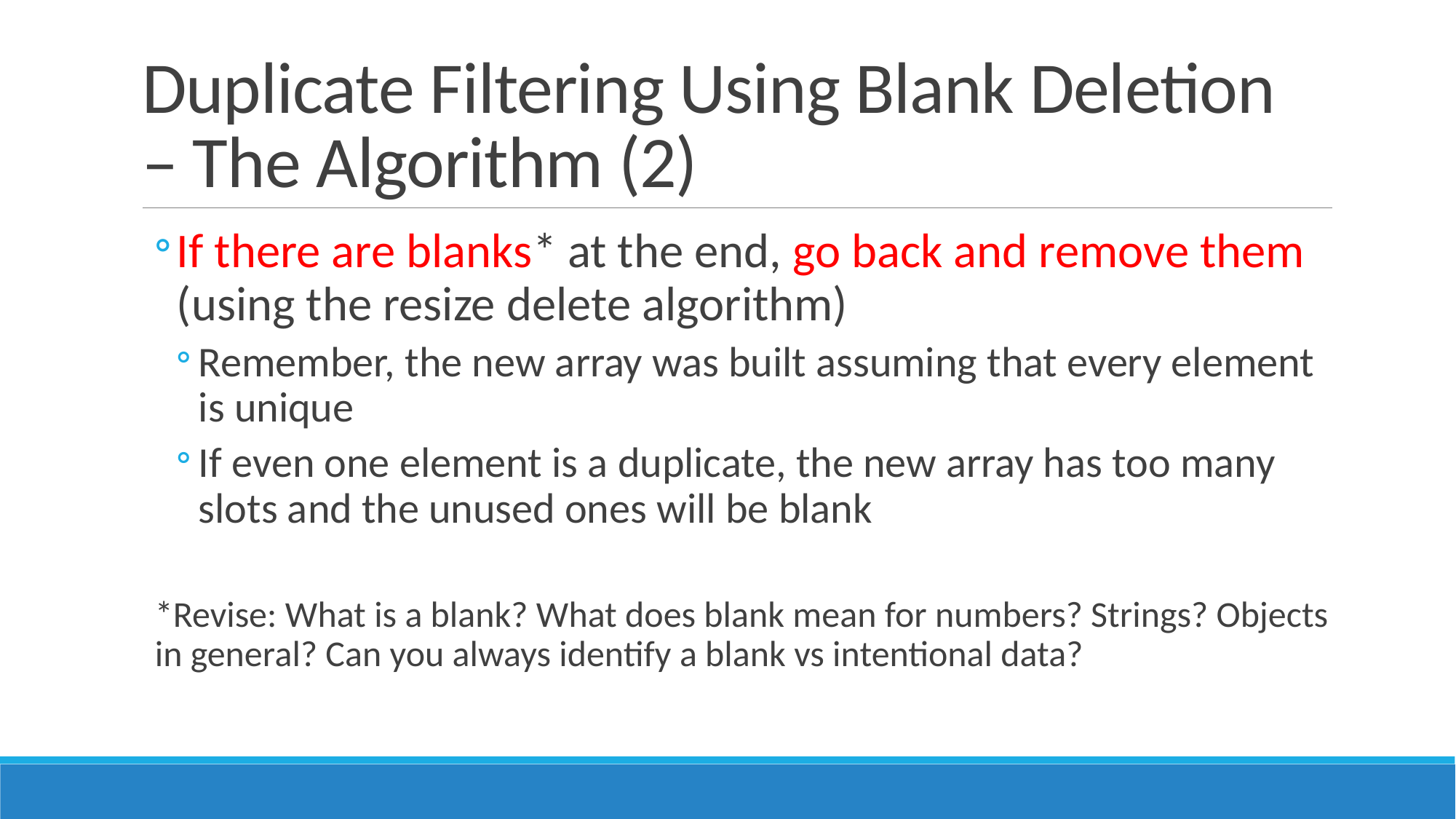

# Duplicate Filtering Using Blank Deletion – The Algorithm (2)
If there are blanks* at the end, go back and remove them (using the resize delete algorithm)
Remember, the new array was built assuming that every element is unique
If even one element is a duplicate, the new array has too many slots and the unused ones will be blank

*Revise: What is a blank? What does blank mean for numbers? Strings? Objects in general? Can you always identify a blank vs intentional data?